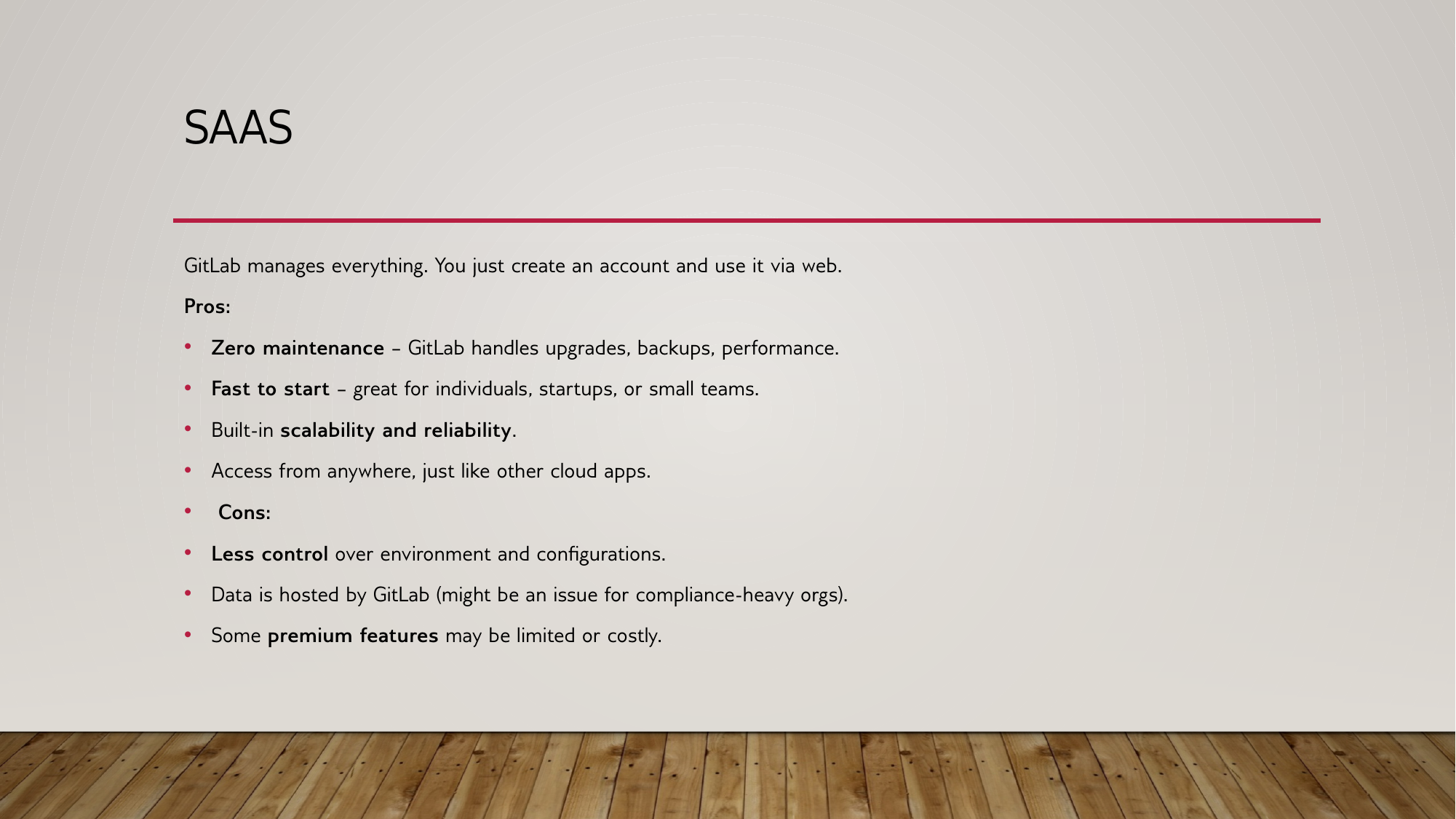

# saas
GitLab manages everything. You just create an account and use it via web.
Pros:
Zero maintenance – GitLab handles upgrades, backups, performance.
Fast to start – great for individuals, startups, or small teams.
Built-in scalability and reliability.
Access from anywhere, just like other cloud apps.
 Cons:
Less control over environment and configurations.
Data is hosted by GitLab (might be an issue for compliance-heavy orgs).
Some premium features may be limited or costly.